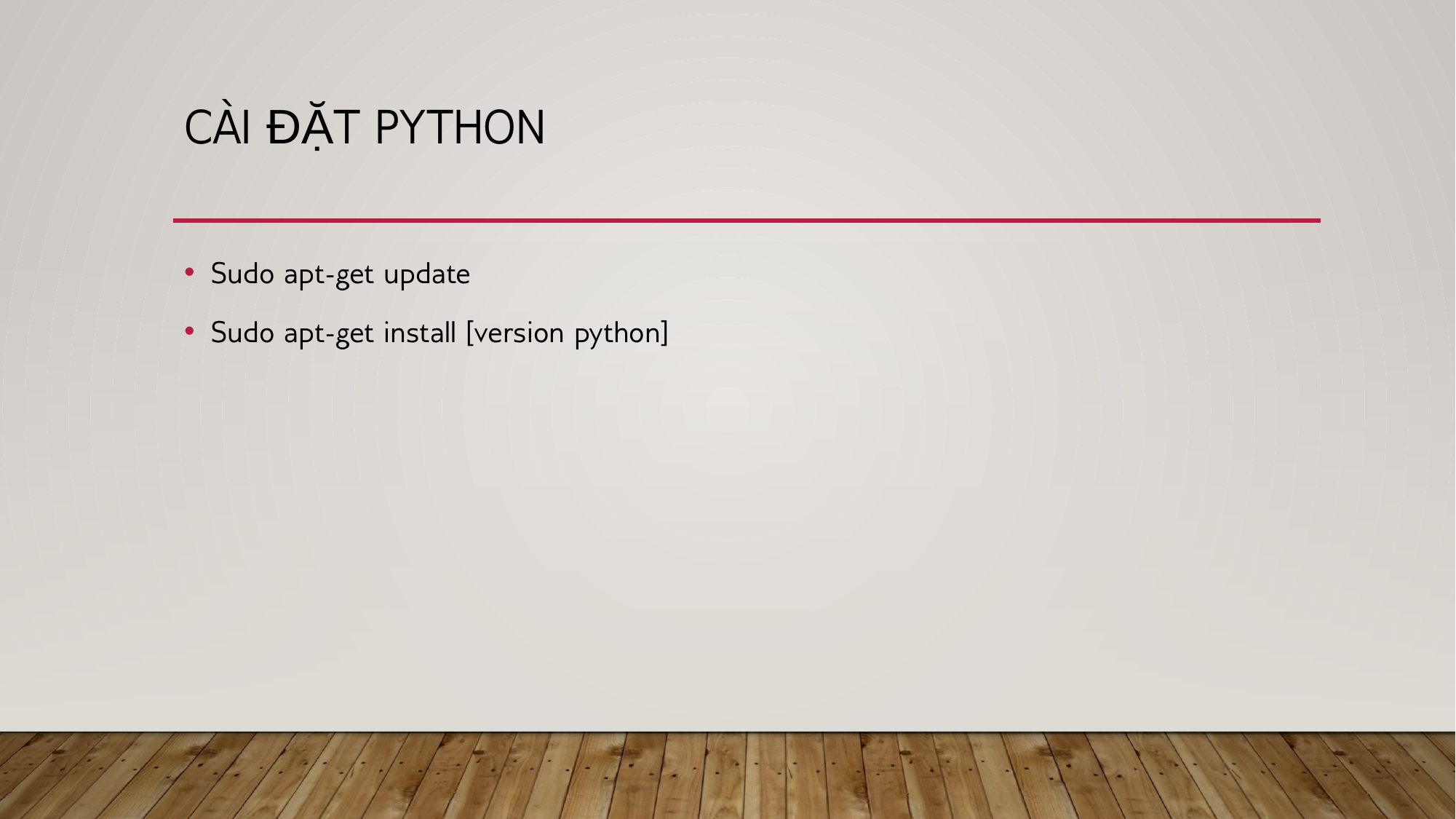

# Cài Đặt PYTHON
Sudo apt-get update
Sudo apt-get install [version python]